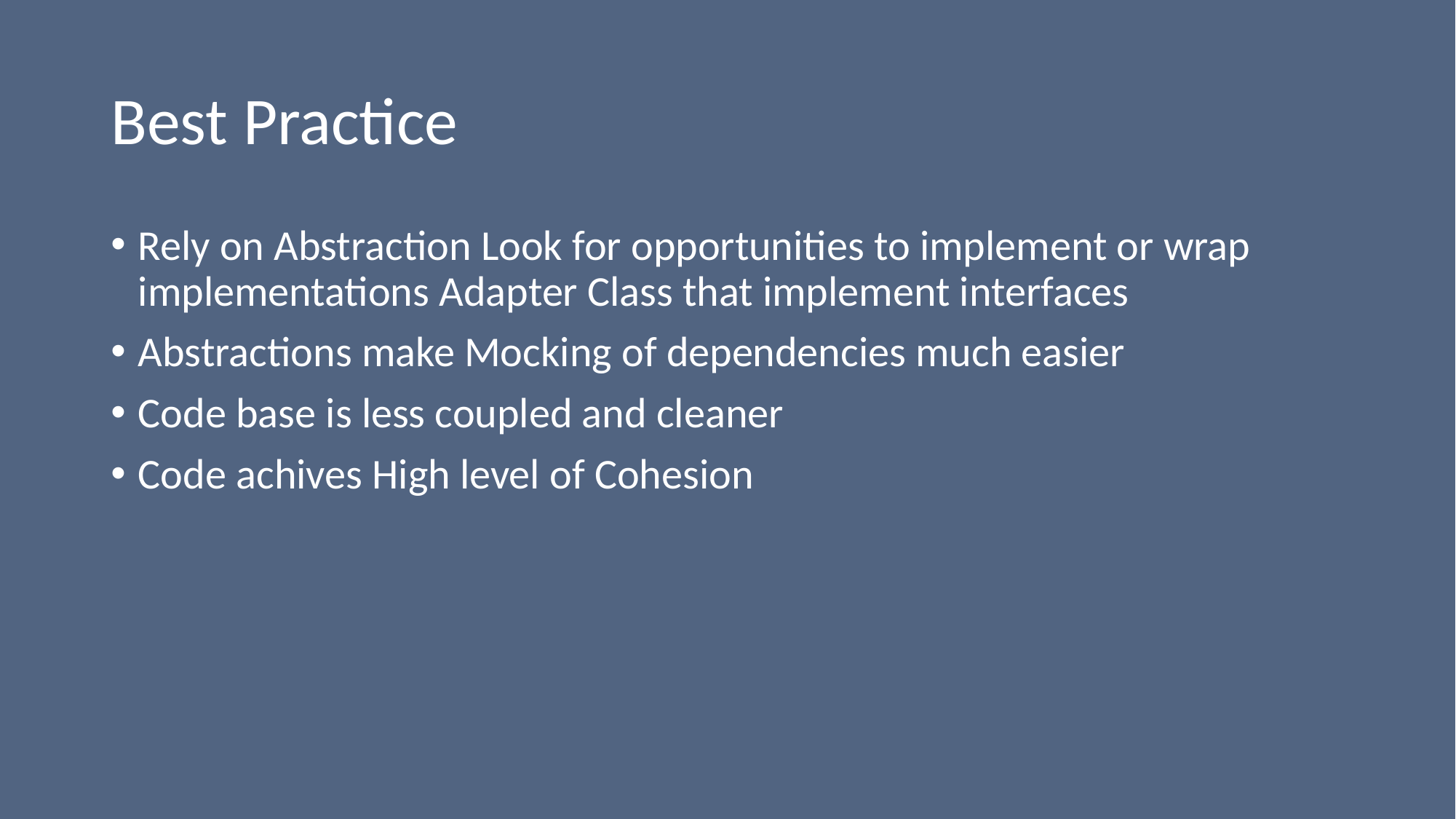

Best Practice
Rely on Abstraction Look for opportunities to implement or wrap implementations Adapter Class that implement interfaces
Abstractions make Mocking of dependencies much easier
Code base is less coupled and cleaner
Code achives High level of Cohesion